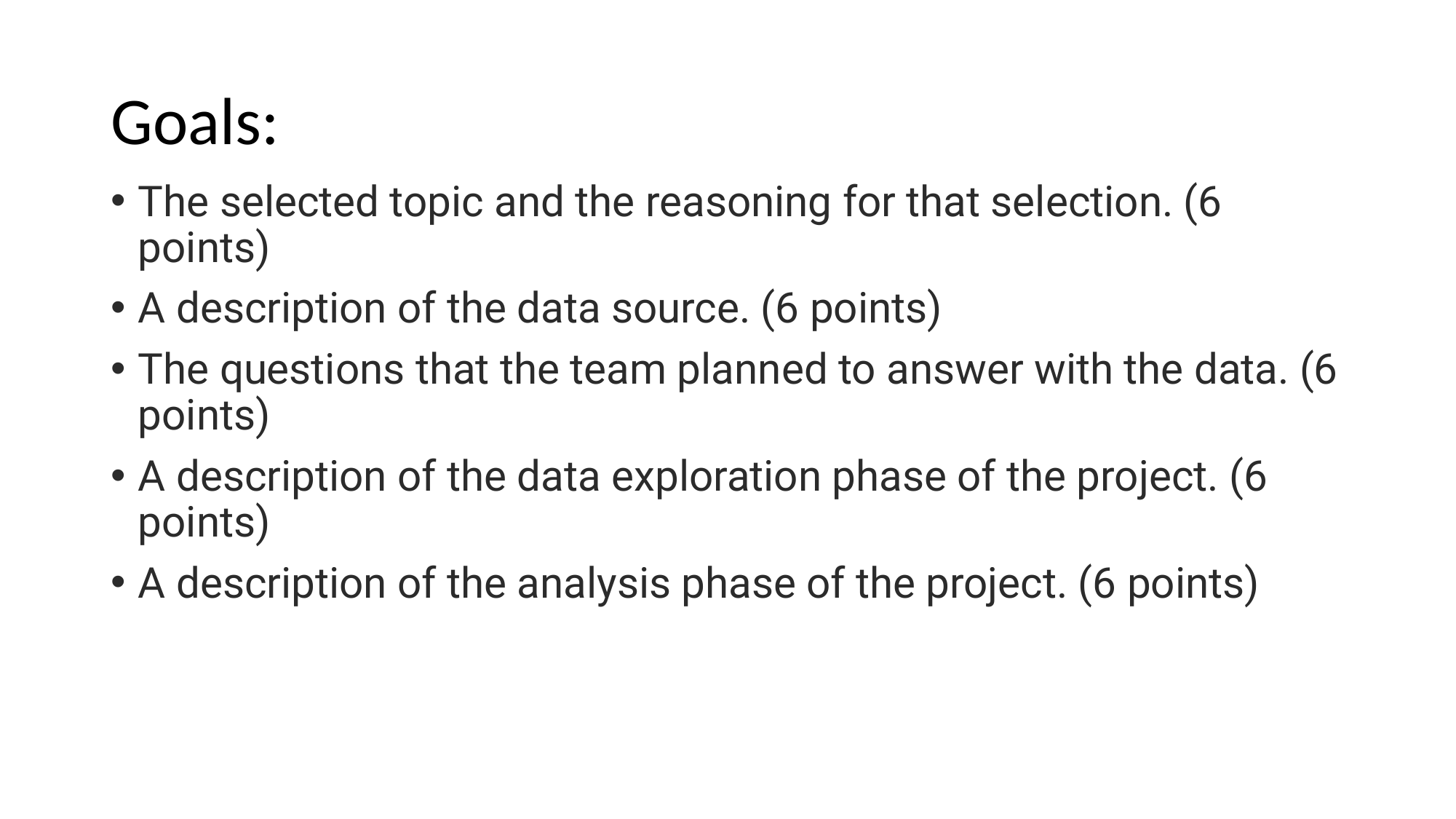

# Goals:
The selected topic and the reasoning for that selection. (6 points)
A description of the data source. (6 points)
The questions that the team planned to answer with the data. (6 points)
A description of the data exploration phase of the project. (6 points)
A description of the analysis phase of the project. (6 points)